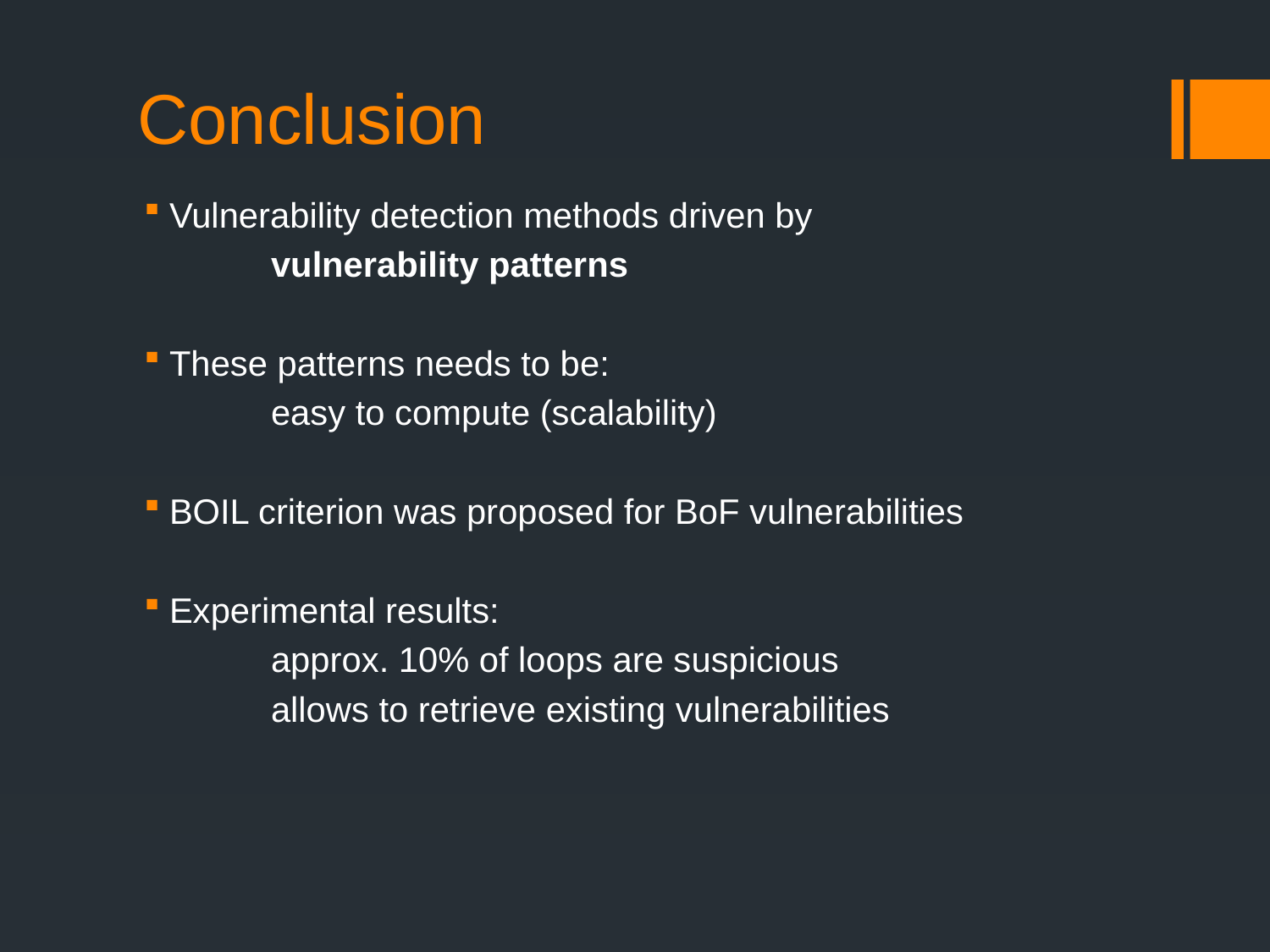

# Conclusion
Vulnerability detection methods driven by
	vulnerability patterns

These patterns needs to be:
	easy to compute (scalability)

BOIL criterion was proposed for BoF vulnerabilities

Experimental results:
	approx. 10% of loops are suspicious
	allows to retrieve existing vulnerabilities